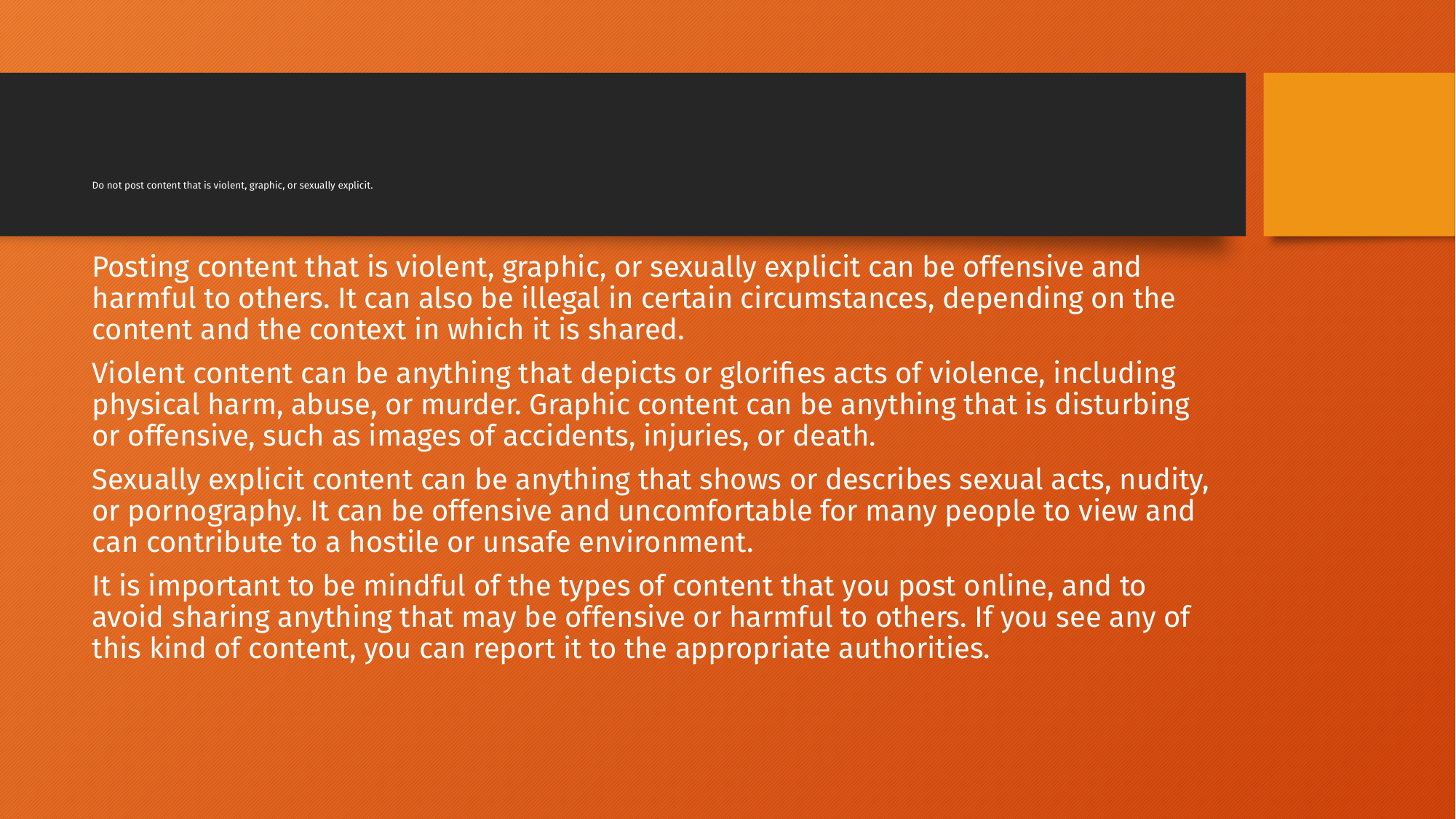

# Do not post content that is violent, graphic, or sexually explicit.
Posting content that is violent, graphic, or sexually explicit can be offensive and harmful to others. It can also be illegal in certain circumstances, depending on the content and the context in which it is shared.
Violent content can be anything that depicts or glorifies acts of violence, including physical harm, abuse, or murder. Graphic content can be anything that is disturbing or offensive, such as images of accidents, injuries, or death.
Sexually explicit content can be anything that shows or describes sexual acts, nudity, or pornography. It can be offensive and uncomfortable for many people to view and can contribute to a hostile or unsafe environment.
It is important to be mindful of the types of content that you post online, and to avoid sharing anything that may be offensive or harmful to others. If you see any of this kind of content, you can report it to the appropriate authorities.